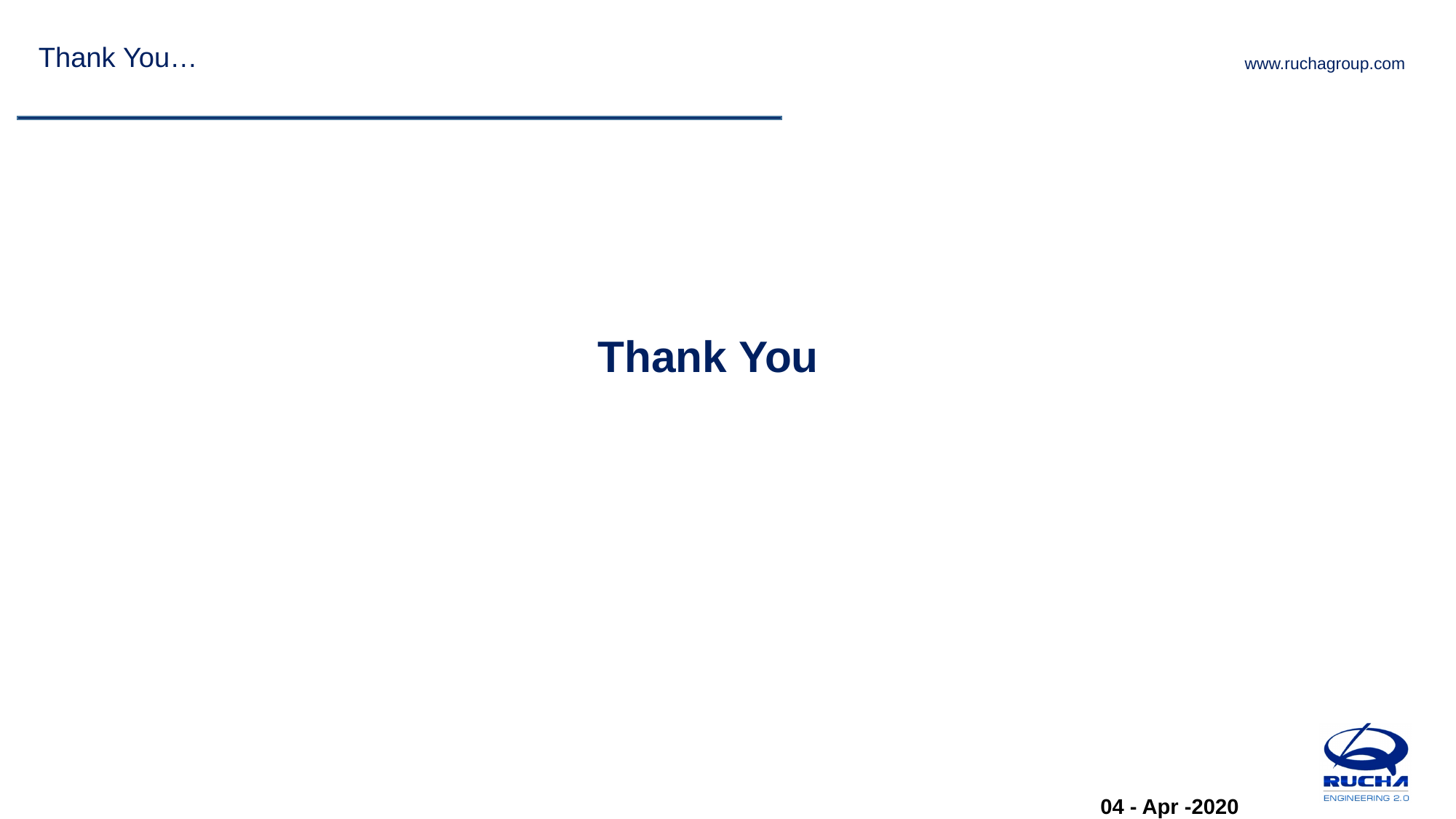

# Thank You…
     Login Event Verification Notification
Employee Code
Thank You
Employee Password
Login Button